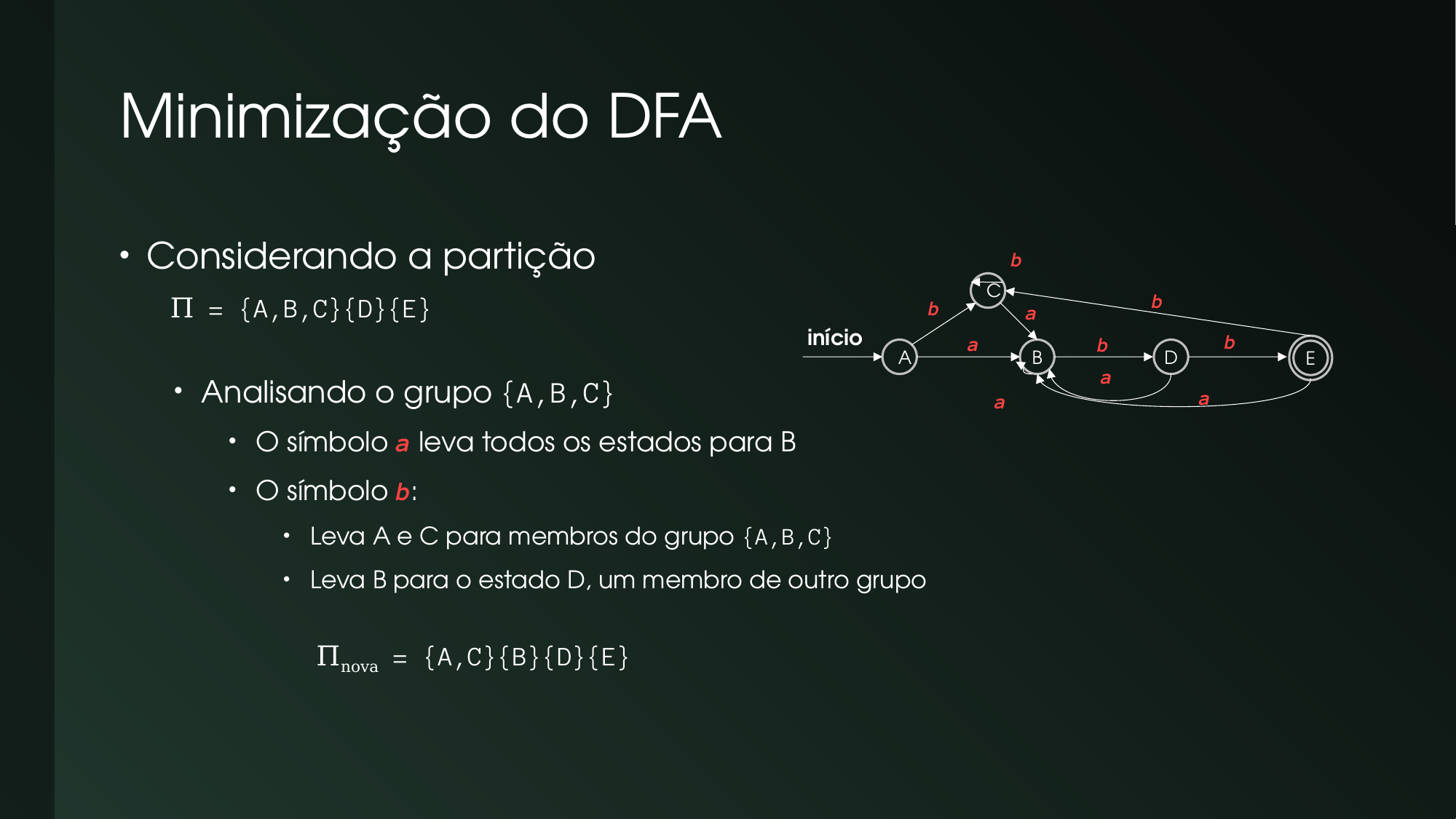

# Minimização do DFA
Considerando a partição

Analisando o grupo {A,B,C}
O símbolo a leva todos os estados para B
O símbolo b:
Leva A e C para membros do grupo {A,B,C}
Leva B para o estado D, um membro de outro grupo
b
C
b
b
a
início
b
a
b

E
A
B
D
a
a
a
Π = {A,B,C}{D}{E}
Πnova = {A,C}{B}{D}{E}